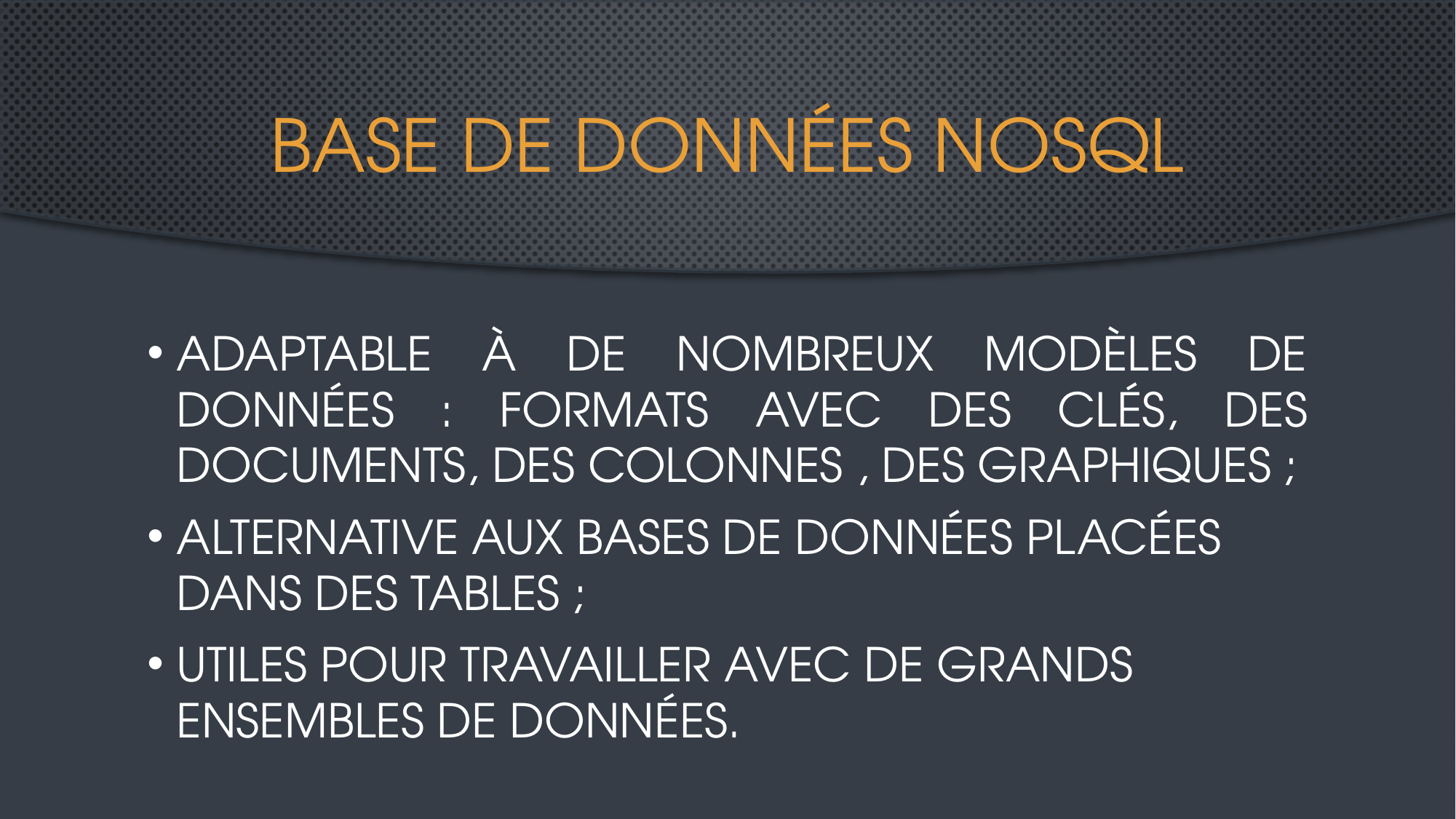

# Base de données nosql
Adaptable à de nombreux modèles de données : formats avec des clés, des documents, des colonnes , des graphiques ;
Alternative aux bases de données placées dans des tables ;
Utiles pour travailler avec de grands ensembles de données.